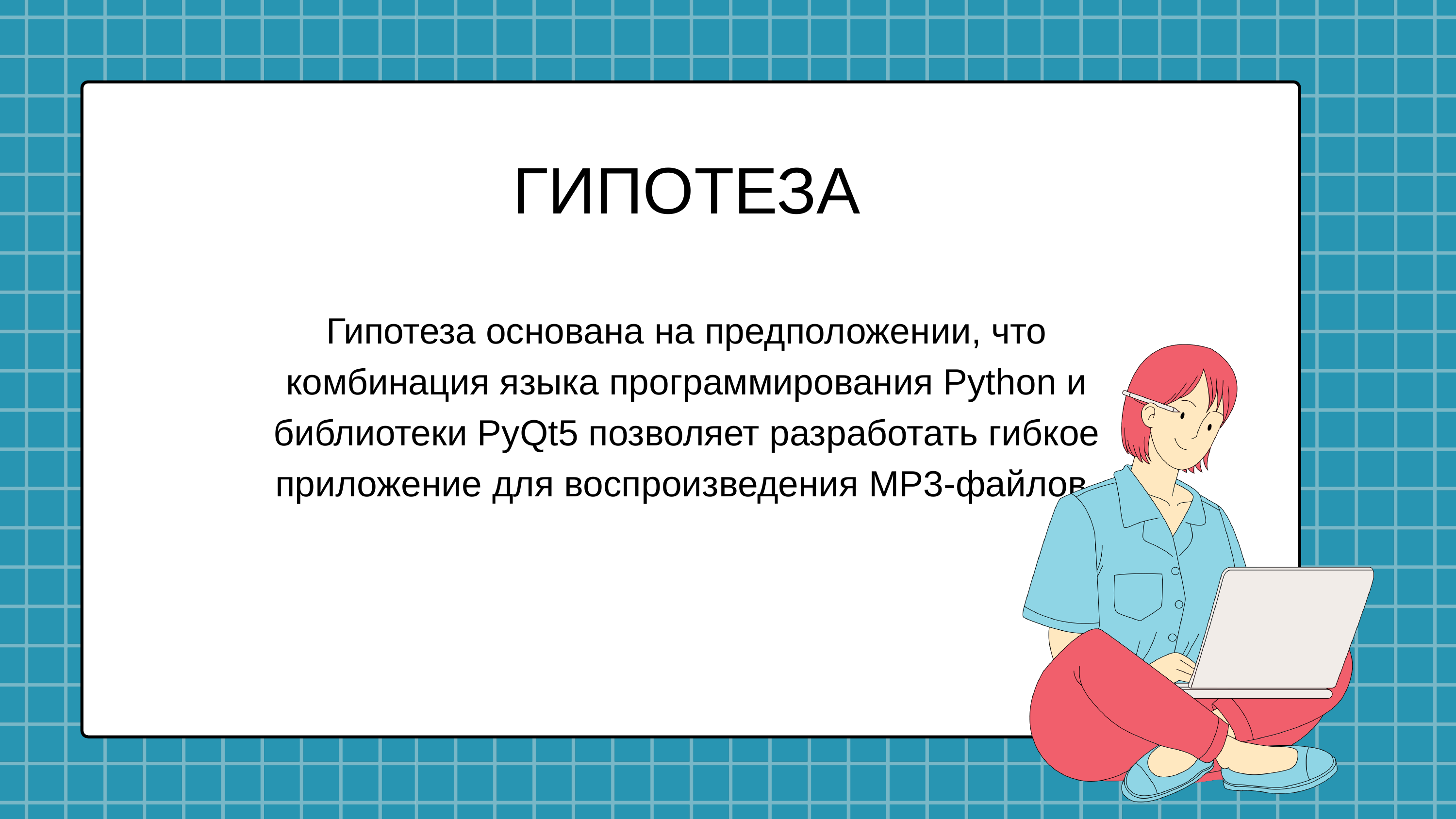

ГИПОТЕЗА
Гипотеза основана на предположении, что комбинация языка программирования Python и библиотеки PyQt5 позволяет разработать гибкое приложение для воспроизведения MP3-файлов.